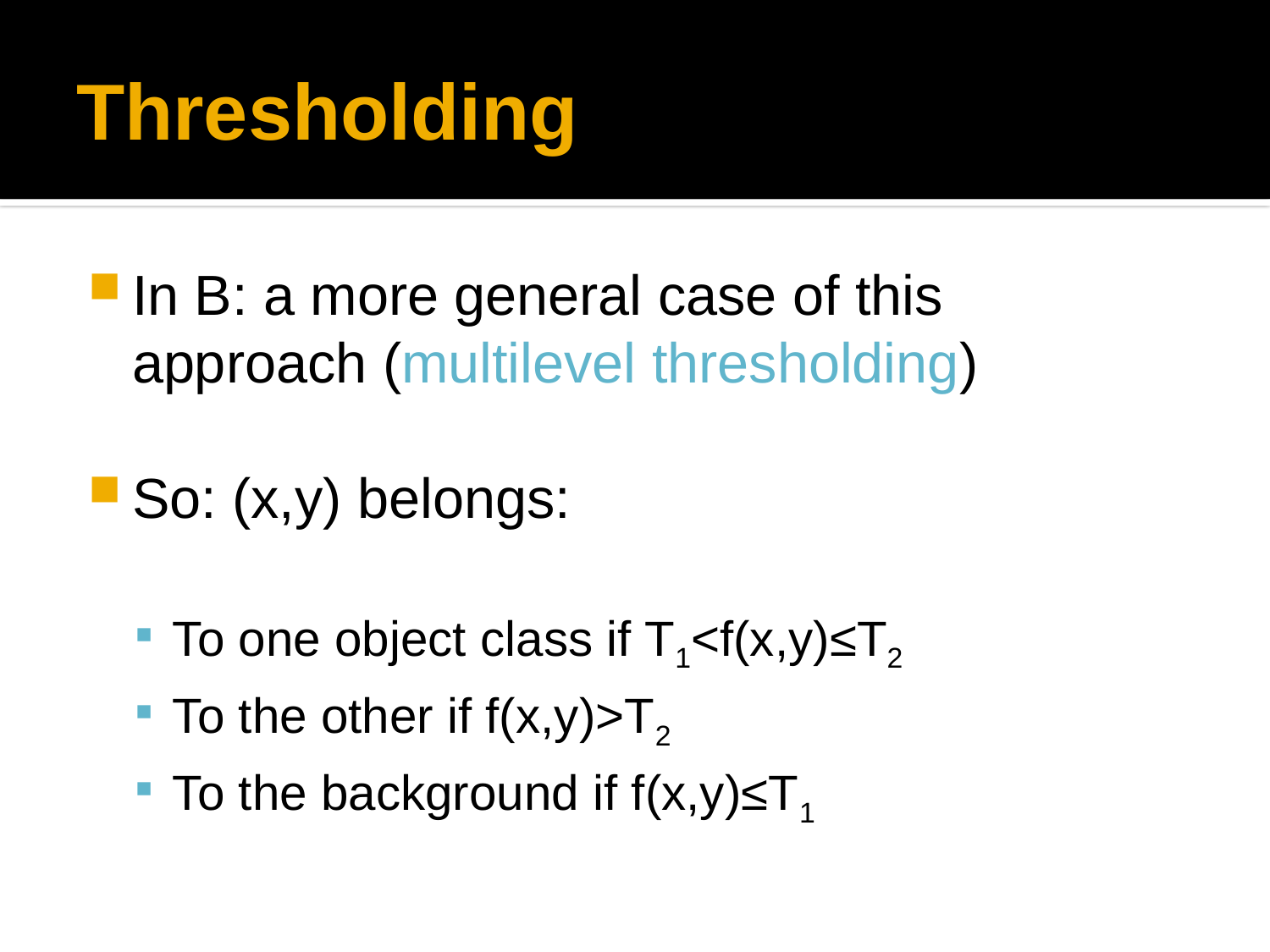

# Thresholding
In B: a more general case of this approach (multilevel thresholding)

So: (x,y) belongs:

To one object class if T1<f(x,y)≤T2
To the other if f(x,y)>T2
To the background if f(x,y)≤T1